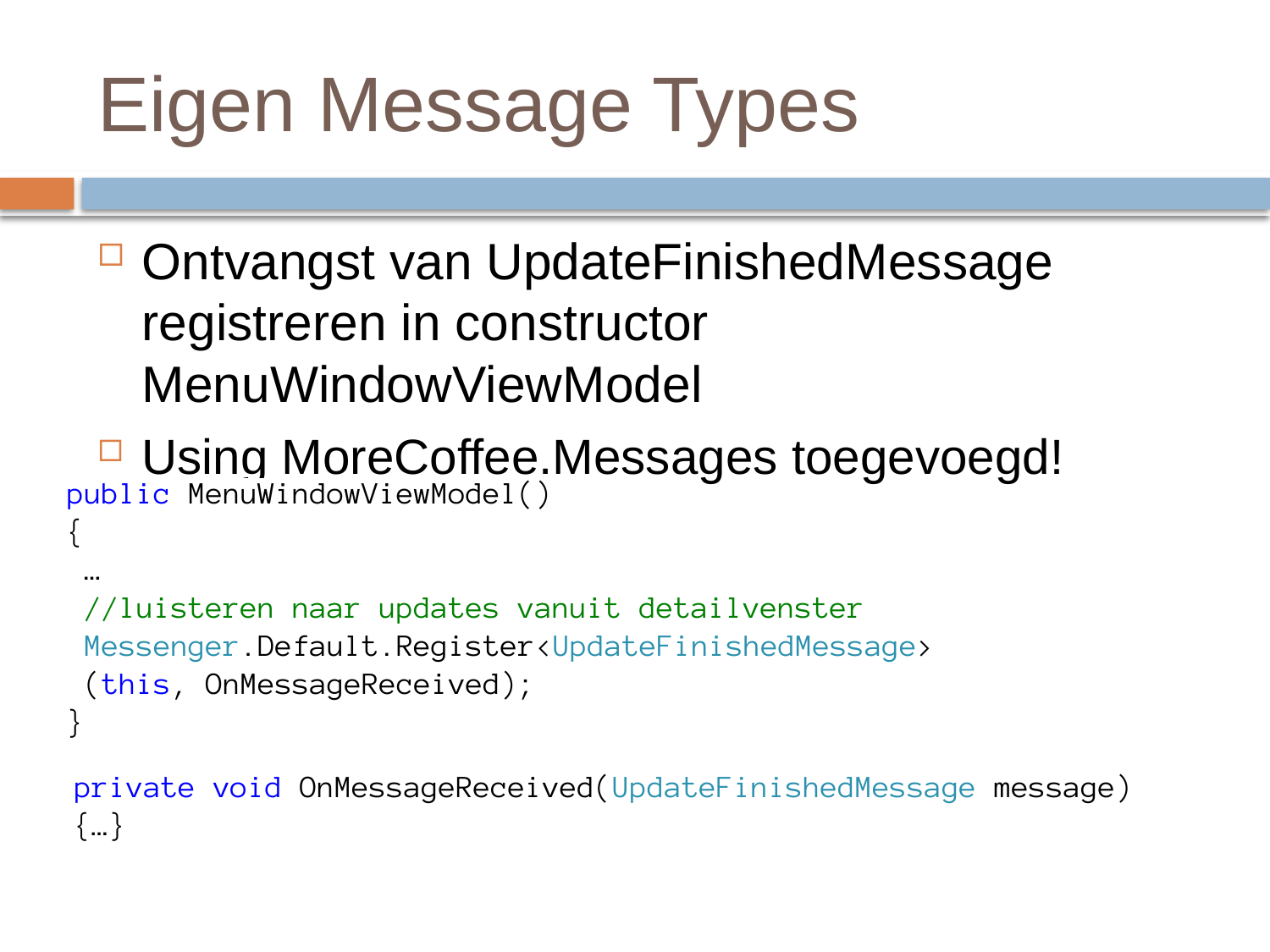

# Eigen Message Types
Ontvangst van UpdateFinishedMessage registreren in constructor MenuWindowViewModel
Using MoreCoffee.Messages toegevoegd!

public MenuWindowViewModel()
{
 …
 //luisteren naar updates vanuit detailvenster
 Messenger.Default.Register<UpdateFinishedMessage>
 (this, OnMessageReceived);
}

 private void OnMessageReceived(UpdateFinishedMessage message)
 {…}